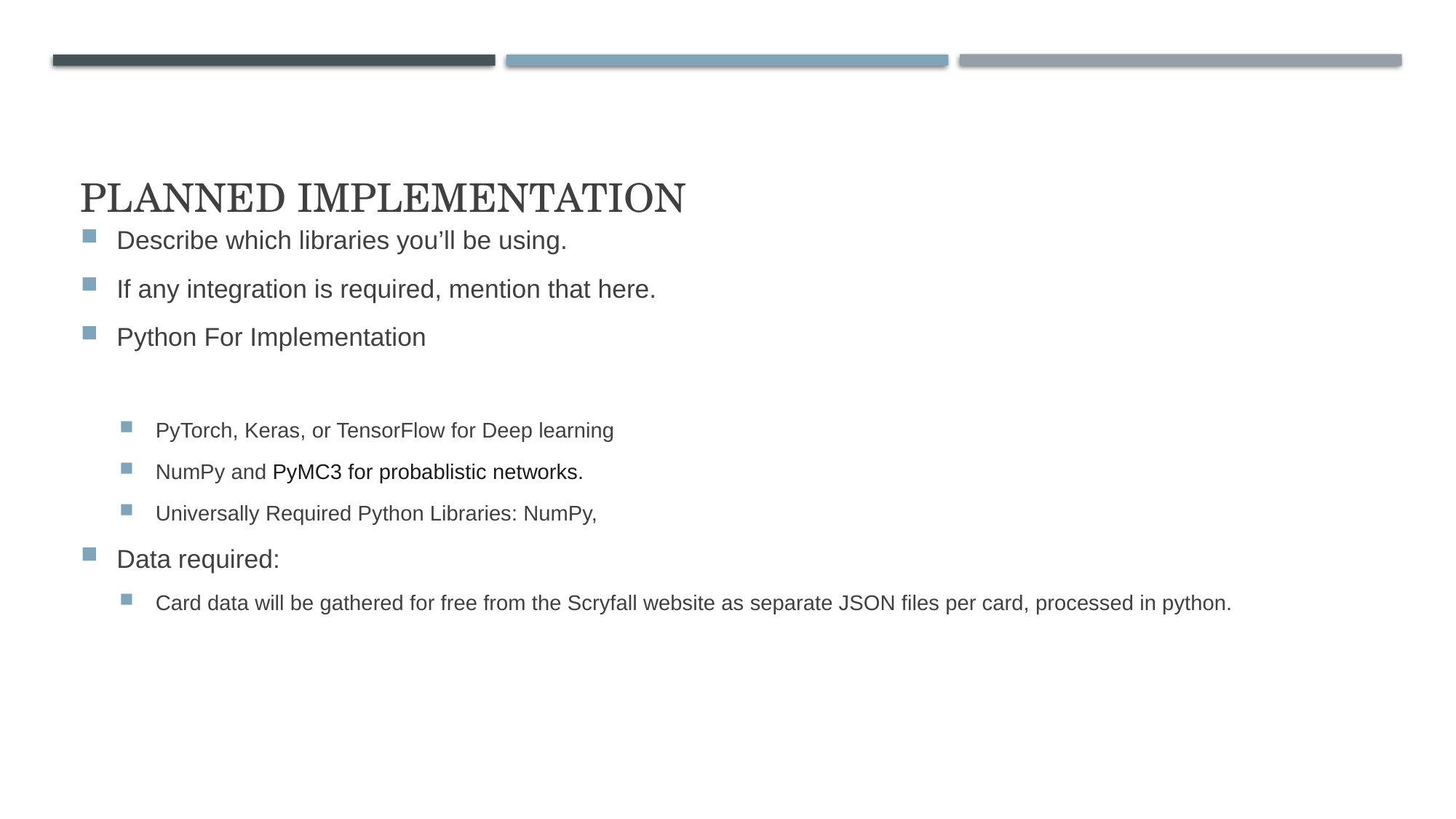

# Planned Implementation
Describe which libraries you’ll be using.
If any integration is required, mention that here.
Python For Implementation

PyTorch, Keras, or TensorFlow for Deep learning
NumPy and PyMC3 for probablistic networks.
Universally Required Python Libraries: NumPy,
Data required:
Card data will be gathered for free from the Scryfall website as separate JSON files per card, processed in python.